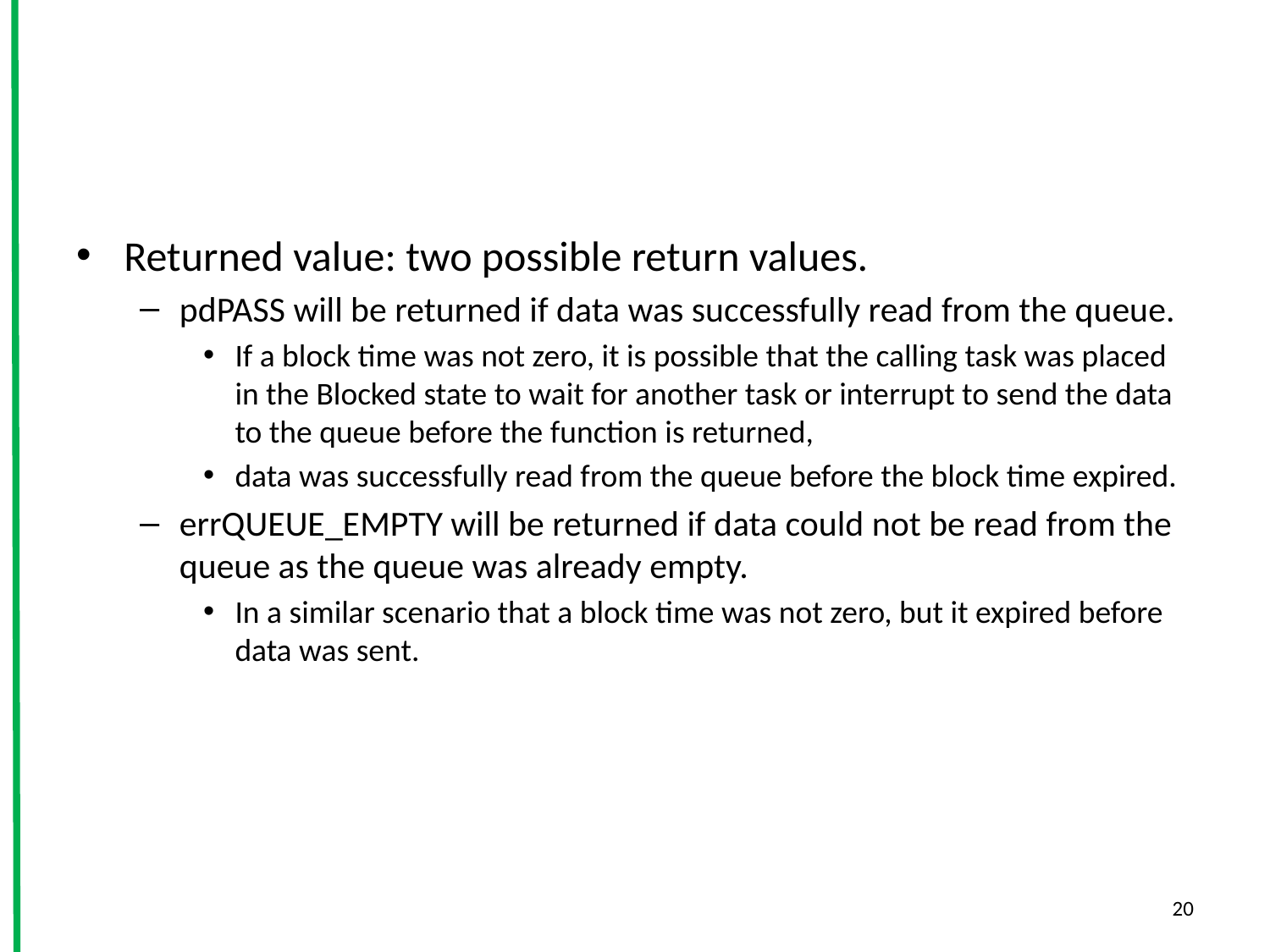

#
Returned value: two possible return values.
pdPASS will be returned if data was successfully read from the queue.
If a block time was not zero, it is possible that the calling task was placed in the Blocked state to wait for another task or interrupt to send the data to the queue before the function is returned,
data was successfully read from the queue before the block time expired.
errQUEUE_EMPTY will be returned if data could not be read from the queue as the queue was already empty.
In a similar scenario that a block time was not zero, but it expired before data was sent.

20